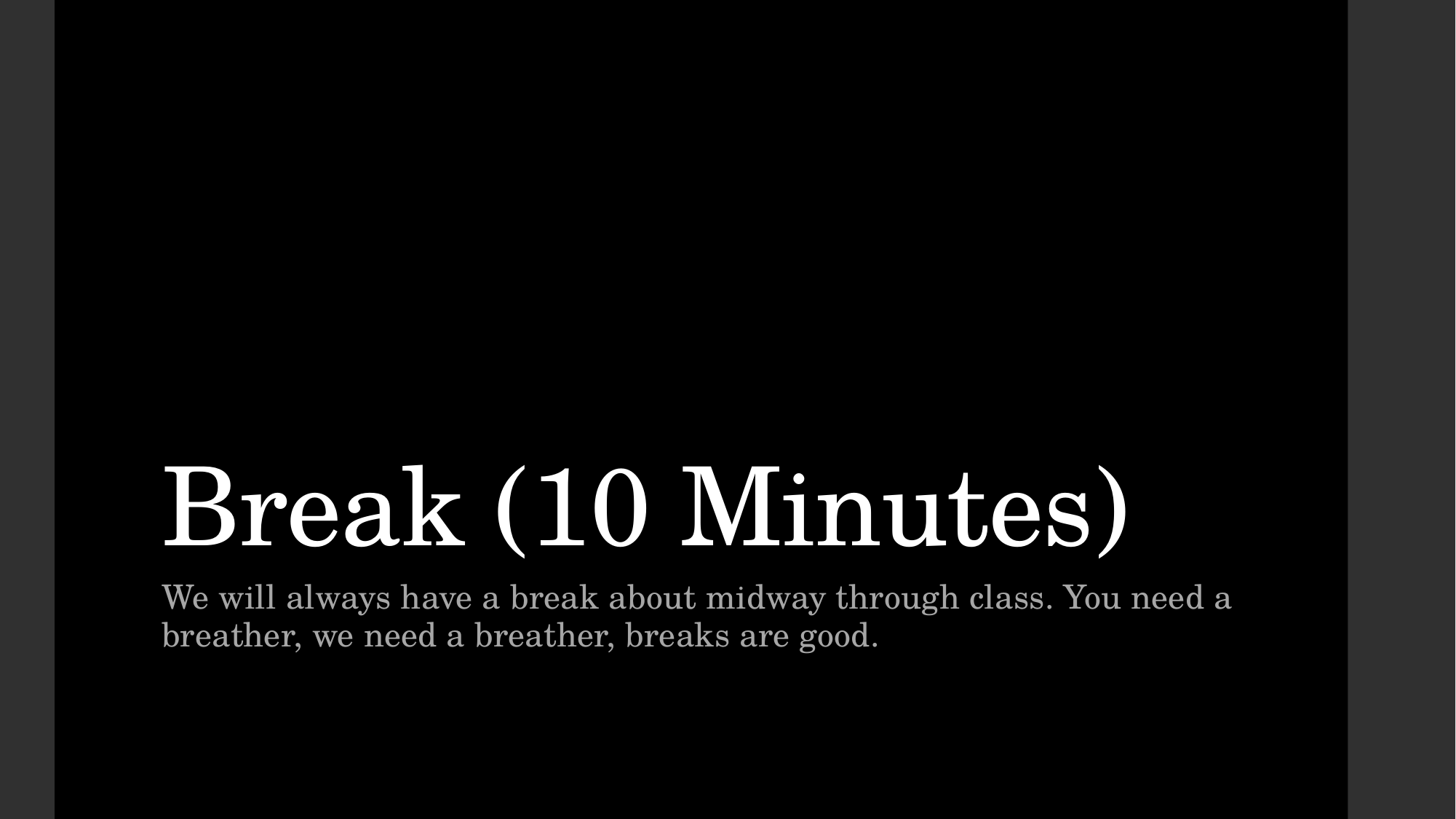

# Break (10 Minutes)
We will always have a break about midway through class. You need a breather, we need a breather, breaks are good.